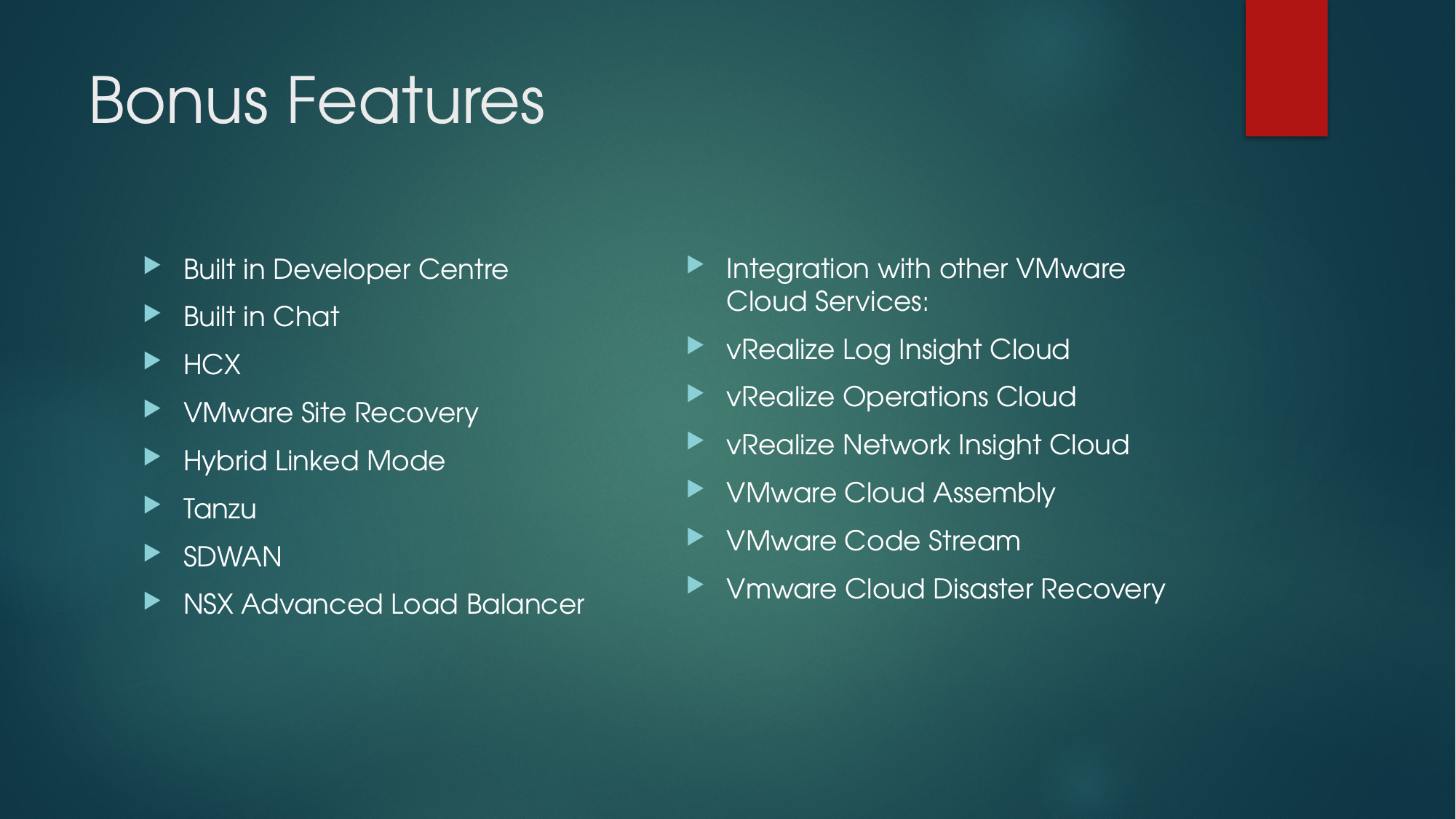

# Bonus Features
Integration with other VMware Cloud Services:
vRealize Log Insight Cloud
vRealize Operations Cloud
vRealize Network Insight Cloud
VMware Cloud Assembly
VMware Code Stream
Vmware Cloud Disaster Recovery

Built in Developer Centre
Built in Chat
HCX
VMware Site Recovery
Hybrid Linked Mode
Tanzu
SDWAN
NSX Advanced Load Balancer